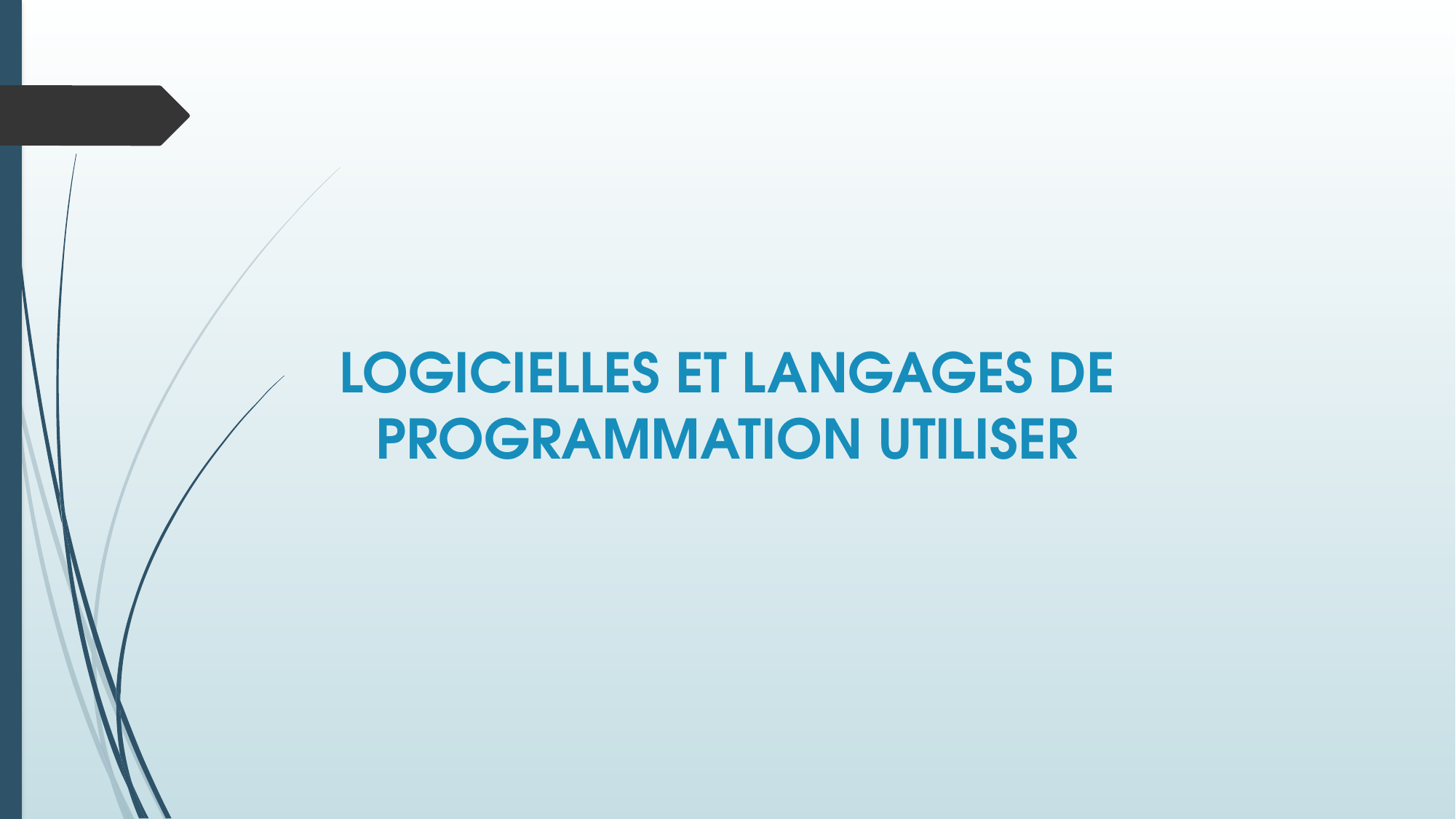

# LOGICIELLES ET LANGAGES DE PROGRAMMATION UTILISER